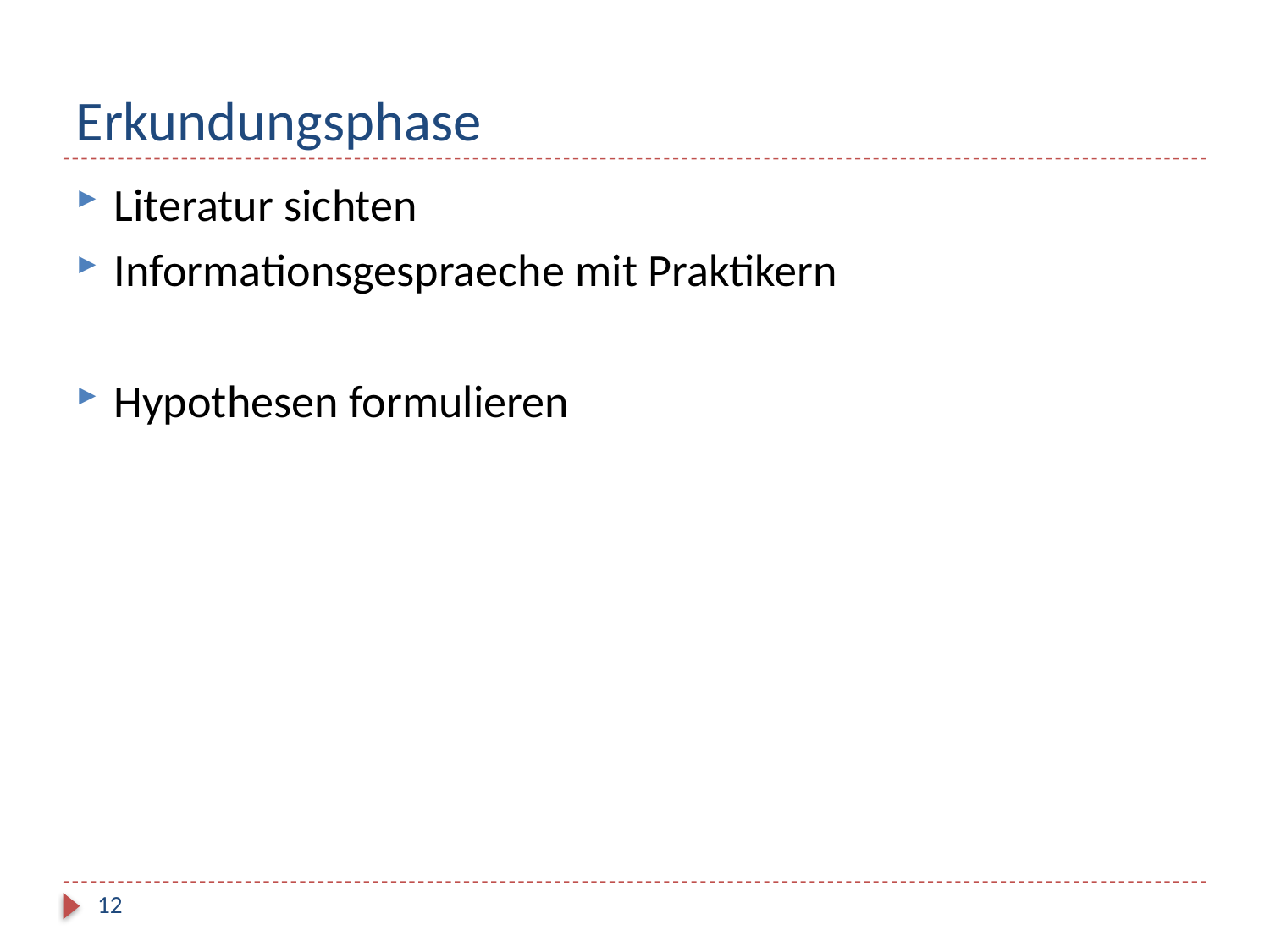

# Erkundungsphase
Literatur sichten
Informationsgespraeche mit Praktikern

Hypothesen formulieren
12